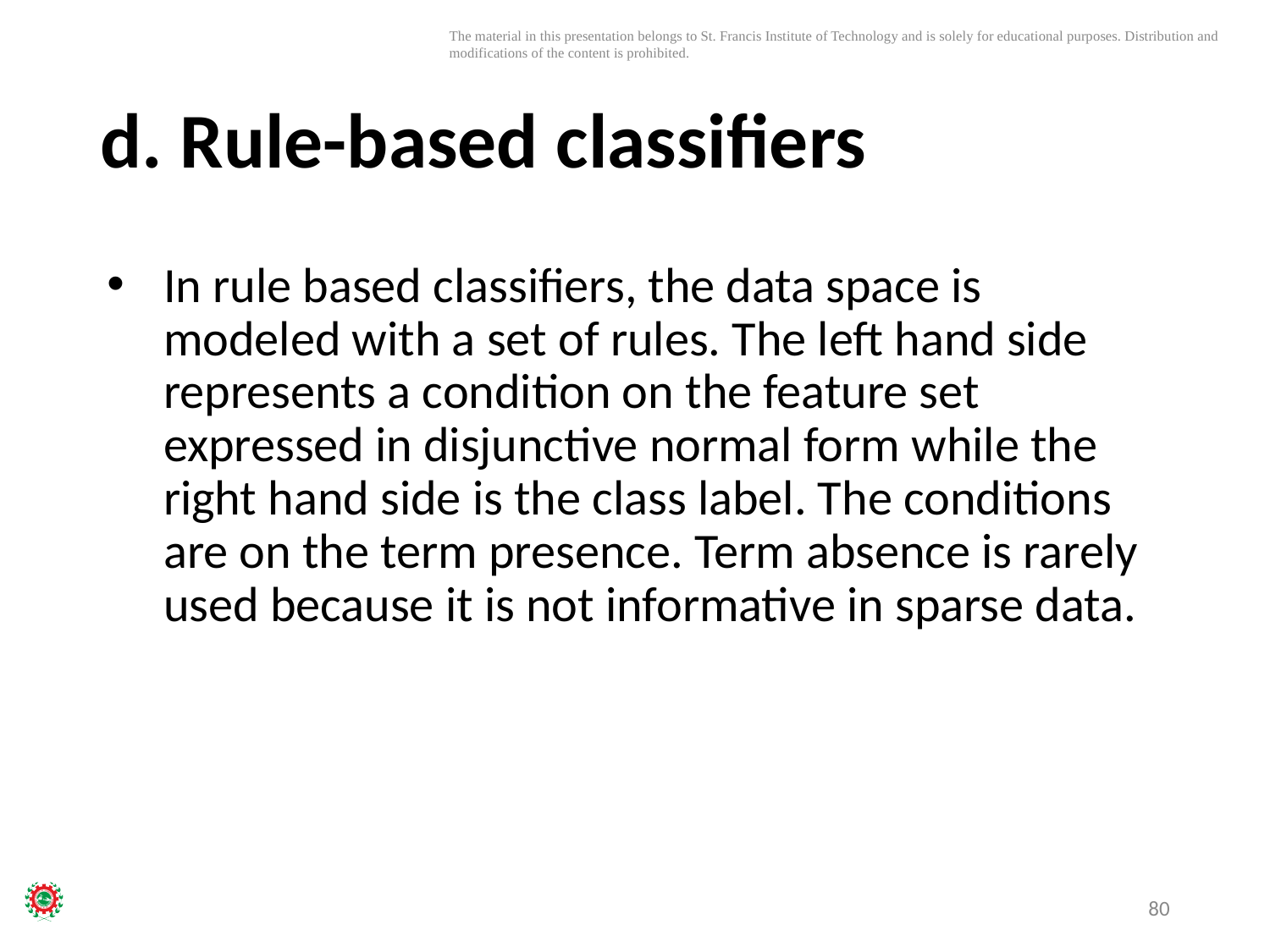

# d. Rule-based classifiers
In rule based classifiers, the data space is modeled with a set of rules. The left hand side represents a condition on the feature set expressed in disjunctive normal form while the right hand side is the class label. The conditions are on the term presence. Term absence is rarely used because it is not informative in sparse data.
80